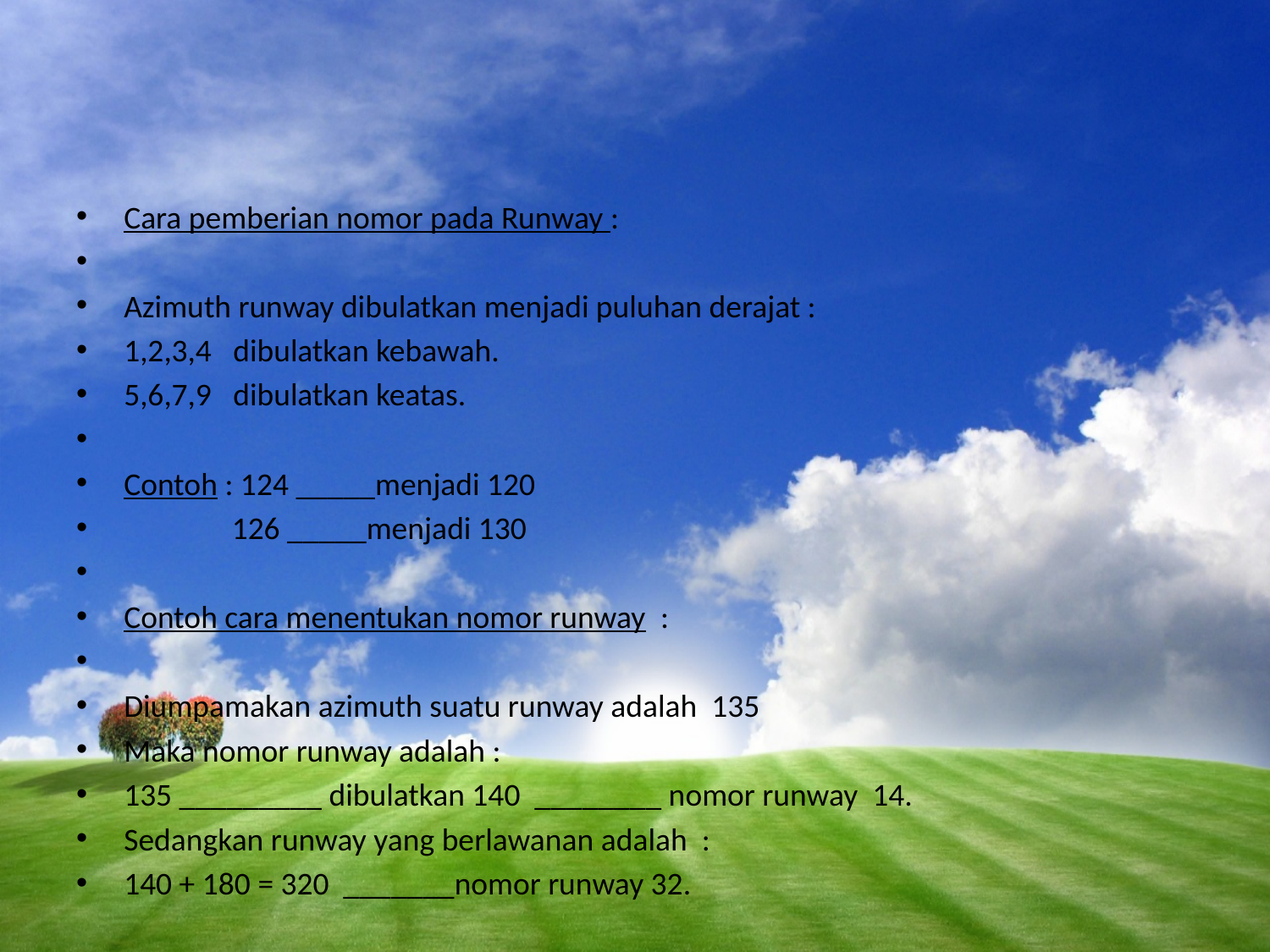

#
Cara pemberian nomor pada Runway :

Azimuth runway dibulatkan menjadi puluhan derajat :
1,2,3,4   dibulatkan kebawah.
5,6,7,9   dibulatkan keatas.

Contoh : 124 _____menjadi 120
               126 _____menjadi 130

Contoh cara menentukan nomor runway  :

Diumpamakan azimuth suatu runway adalah  135
Maka nomor runway adalah :
135 _________ dibulatkan 140  ________ nomor runway  14.
Sedangkan runway yang berlawanan adalah  :
140 + 180 = 320  _______nomor runway 32.